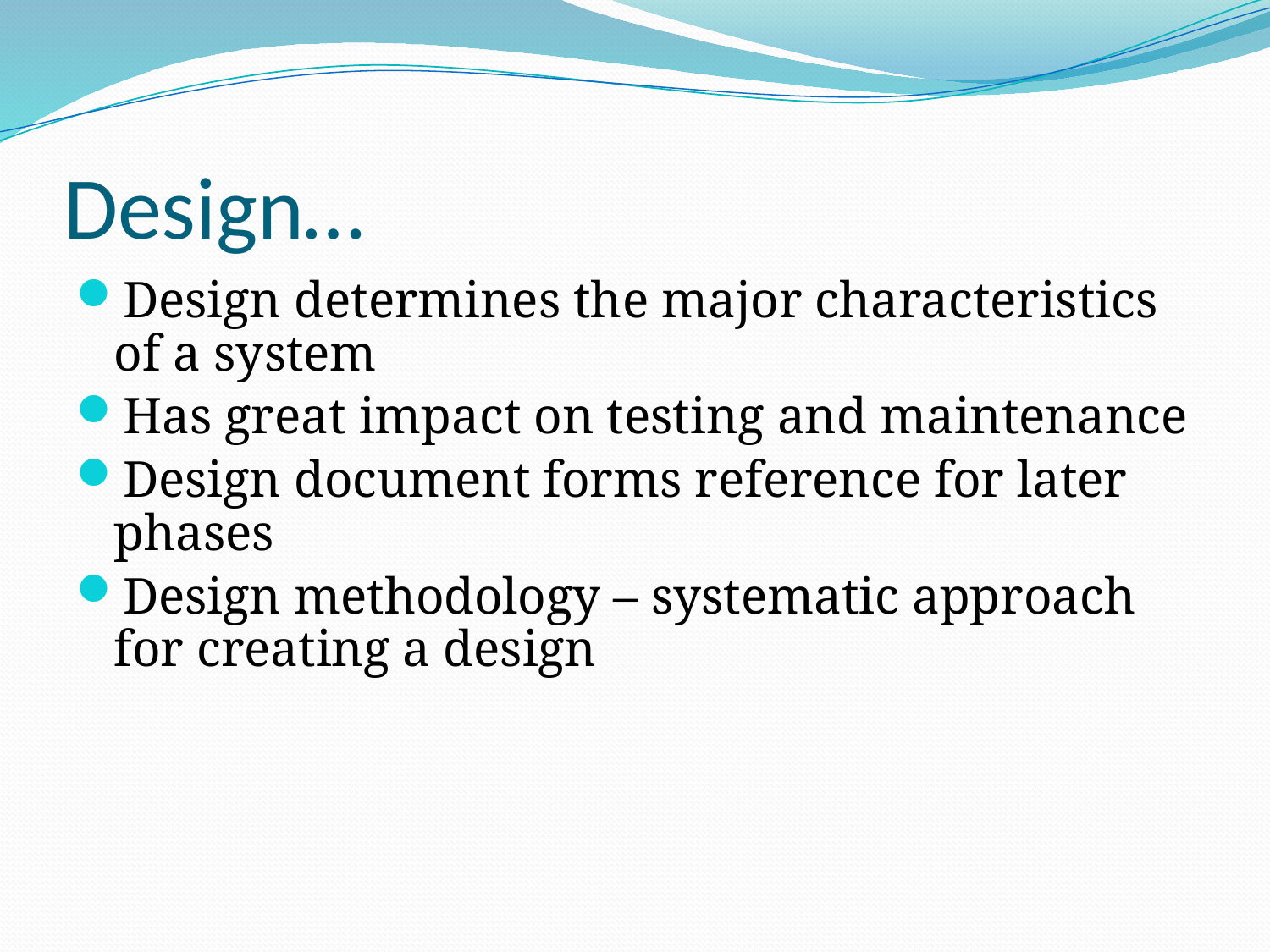

# Design…
Design determines the major characteristics of a system
Has great impact on testing and maintenance
Design document forms reference for later phases
Design methodology – systematic approach for creating a design